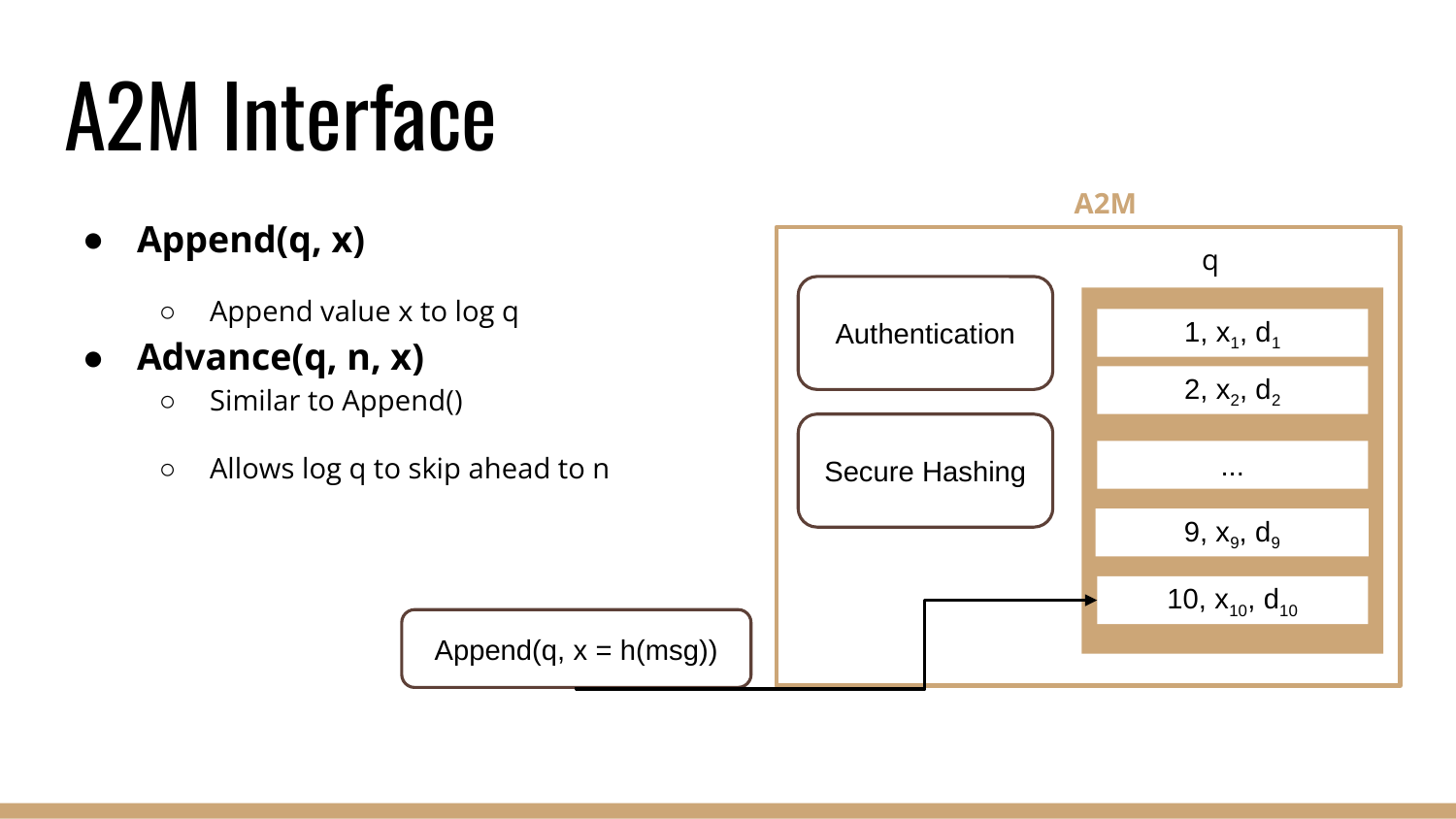

# A2M Interface
A2M

q

1, x1, d1
2, x2, d2
...
10, x10, d10
Authentication
Secure Hashing
Append(q, x)
Append value x to log q
Advance(q, n, x)
Similar to Append()
Allows log q to skip ahead to n
9, x9, d9

Append(q, x = h(msg))